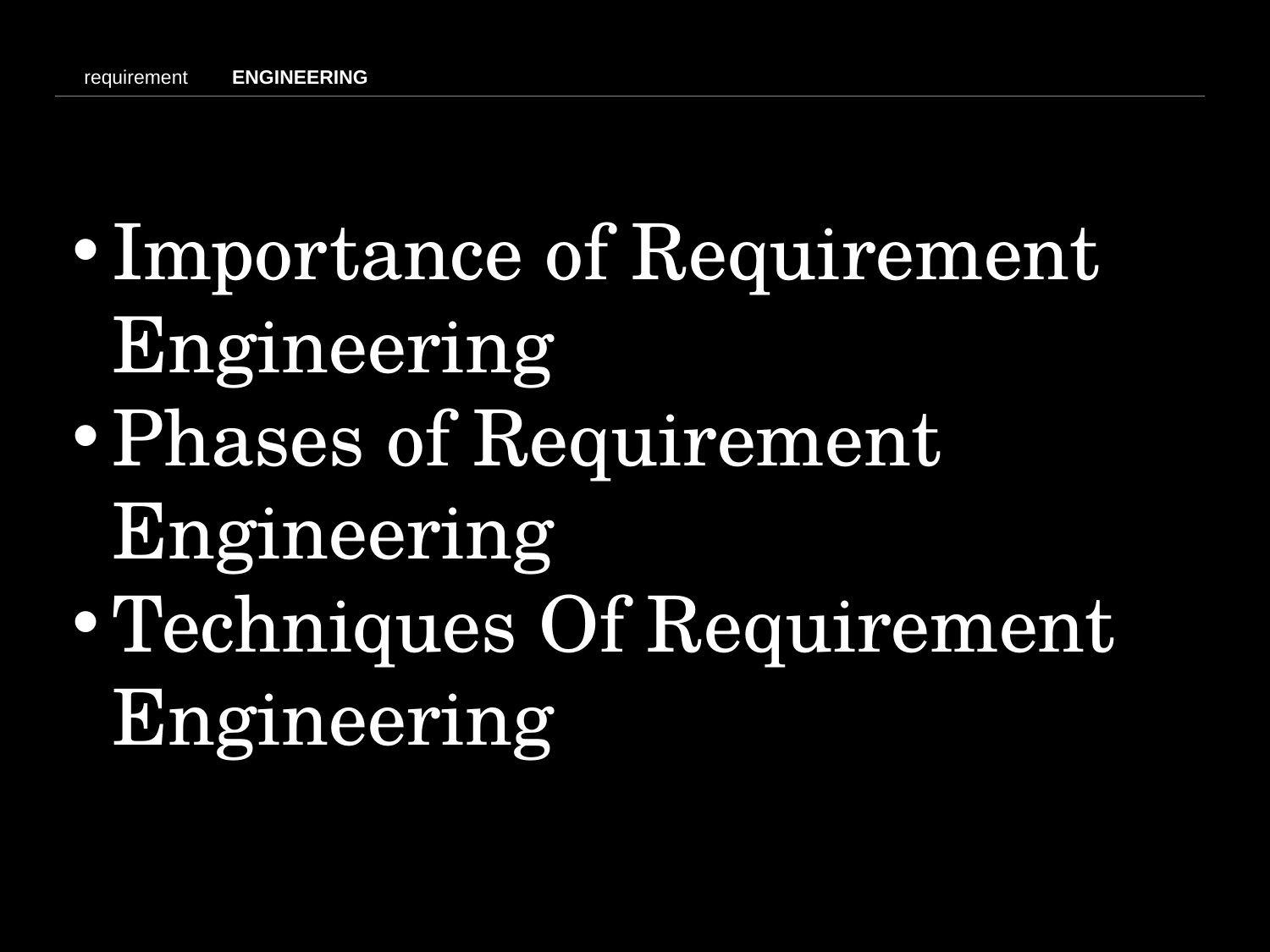

requirement
engineering
Importance of Requirement Engineering
Phases of Requirement Engineering
Techniques Of Requirement Engineering